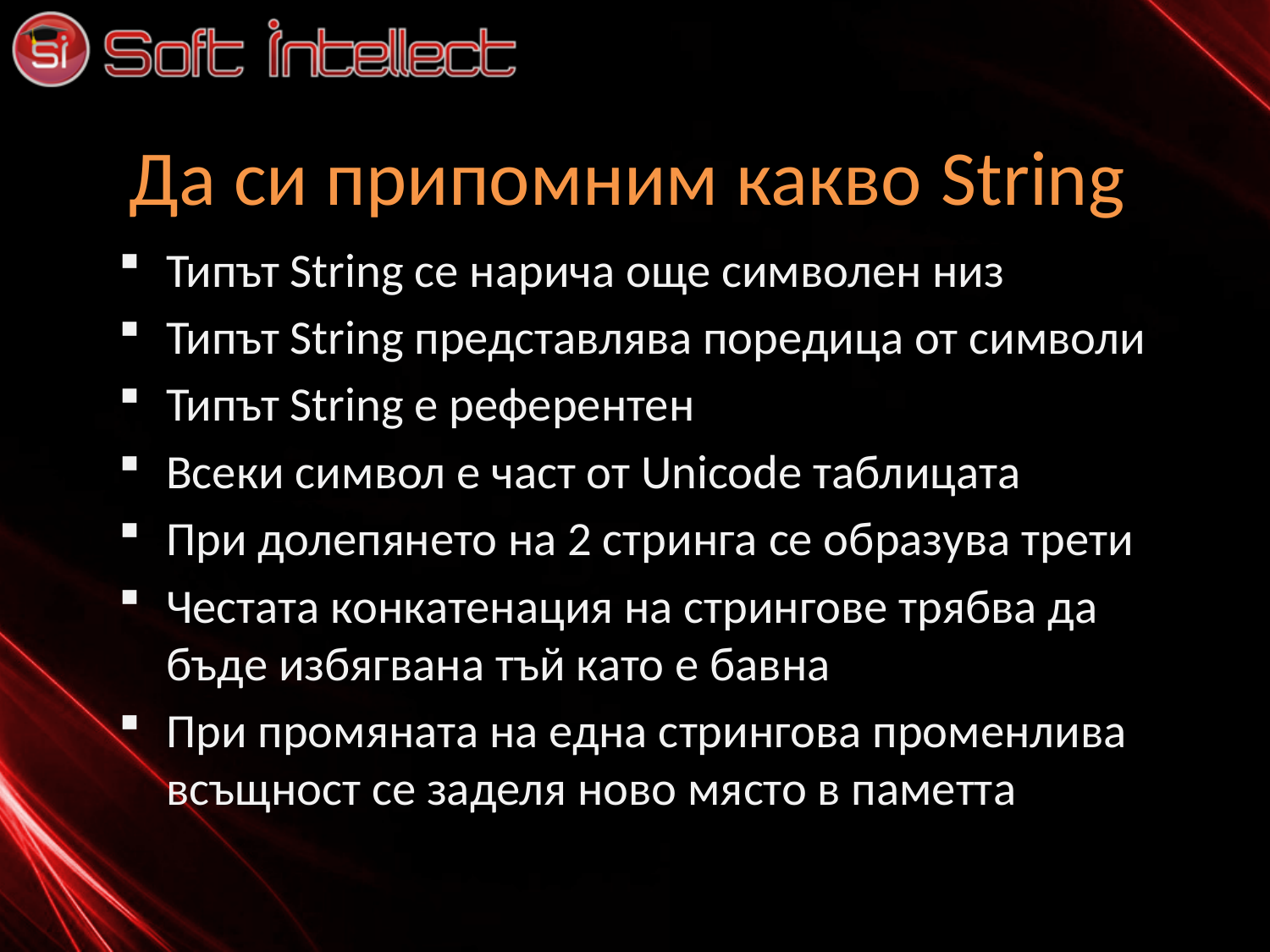

# Да си припомним какво String
Типът String се нарича още символен низ
Типът String представлява поредица от символи
Типът String e референтен
Всеки символ e част от Unicode таблицата
При долепянето на 2 стринга се образува трети
Честата конкатенация на стрингове трябва да бъде избягвана тъй като е бавна
При промяната на една стрингова променлива всъщност се заделя ново място в паметта